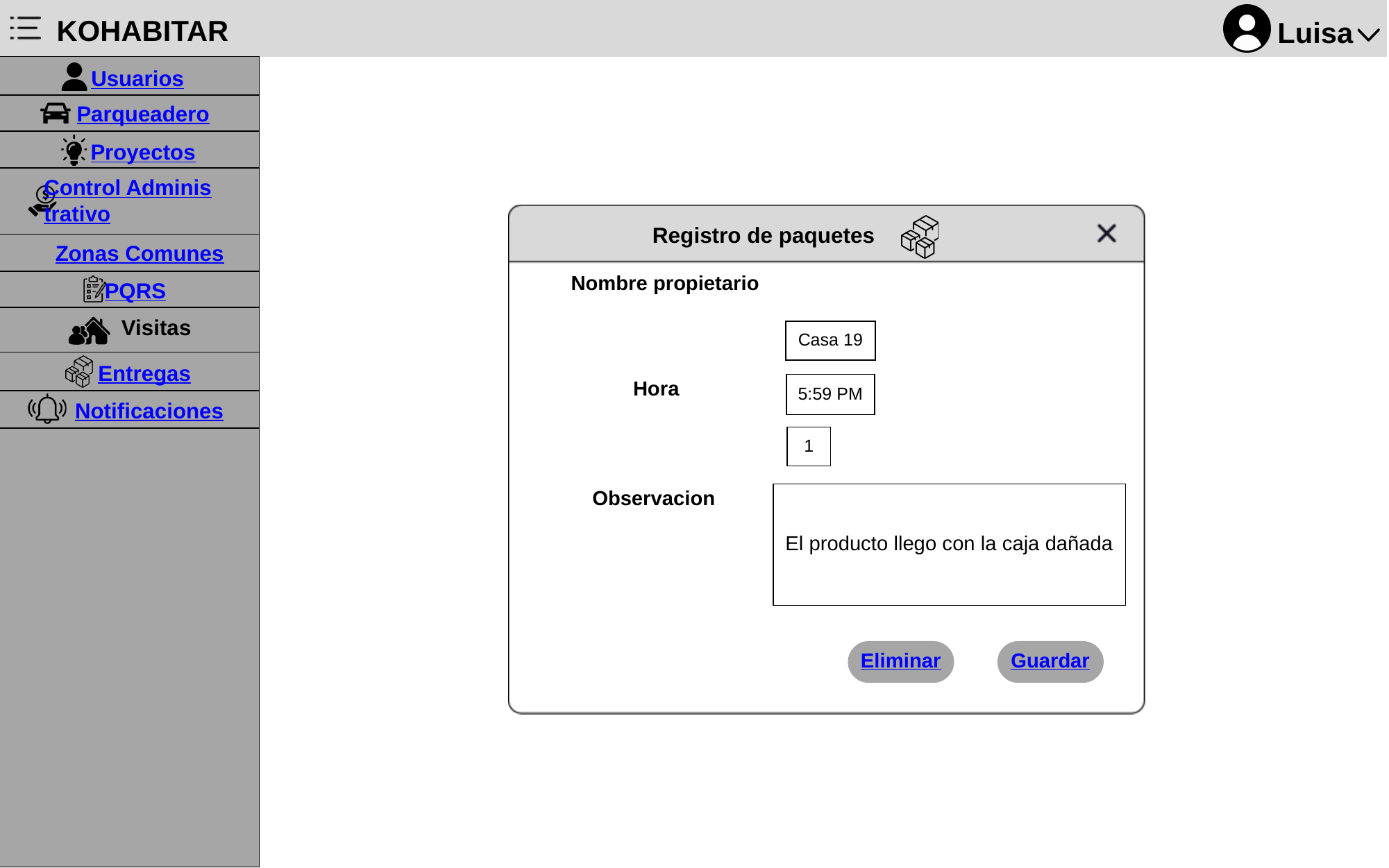

KOHABITAR
Luisa

Usuarios

Parqueadero

Proyectos

Control Administrativo

Registro de paquetes

Zonas Comunes

Nombre propietario

PQRS

         Visitas

Casa 19

Entregas

Hora

5:59 PM

Notificaciones

1

Observacion

El producto llego con la caja dañada

Eliminar

Guardar